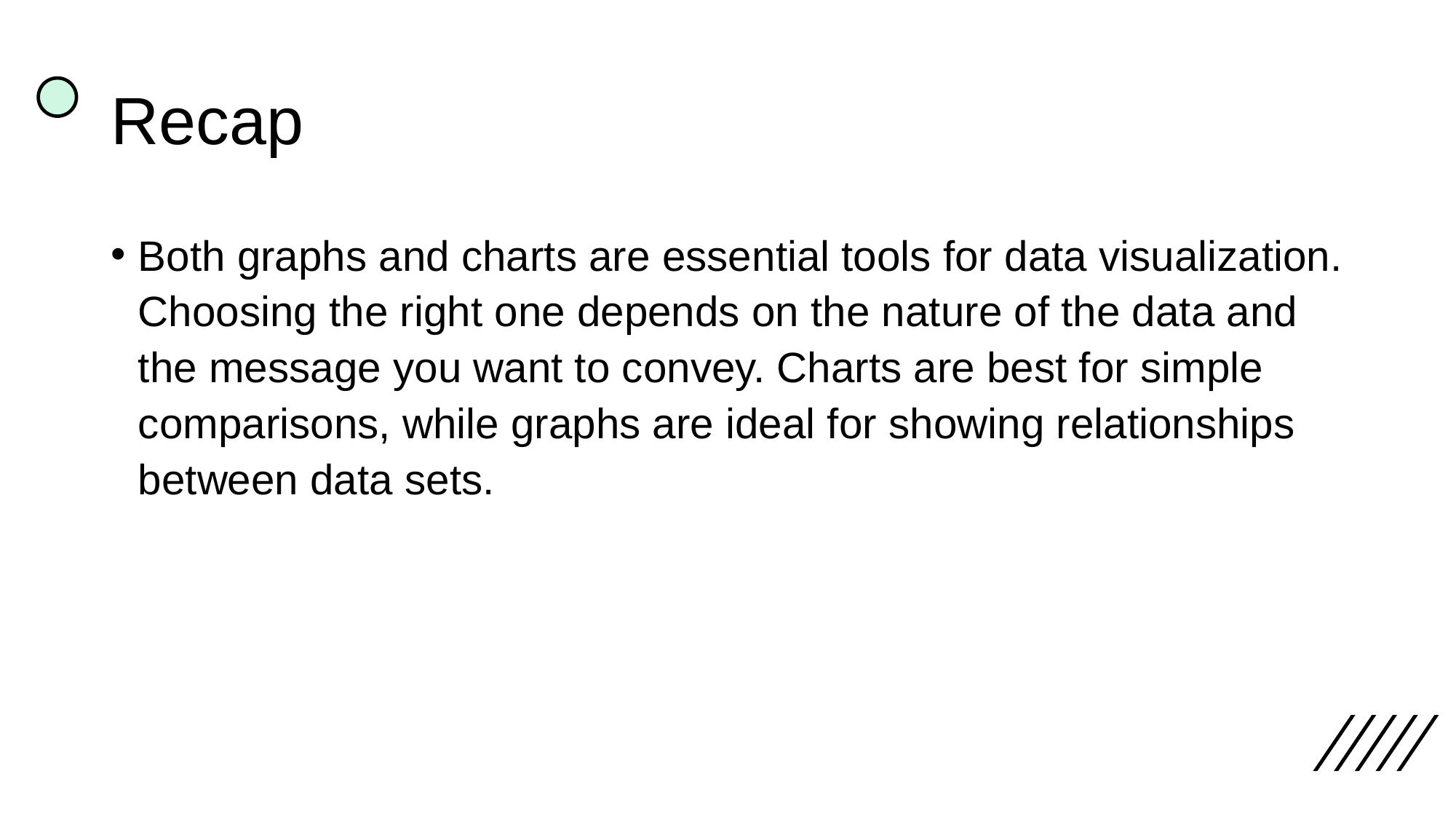

# Recap
Both graphs and charts are essential tools for data visualization. Choosing the right one depends on the nature of the data and the message you want to convey. Charts are best for simple comparisons, while graphs are ideal for showing relationships between data sets.